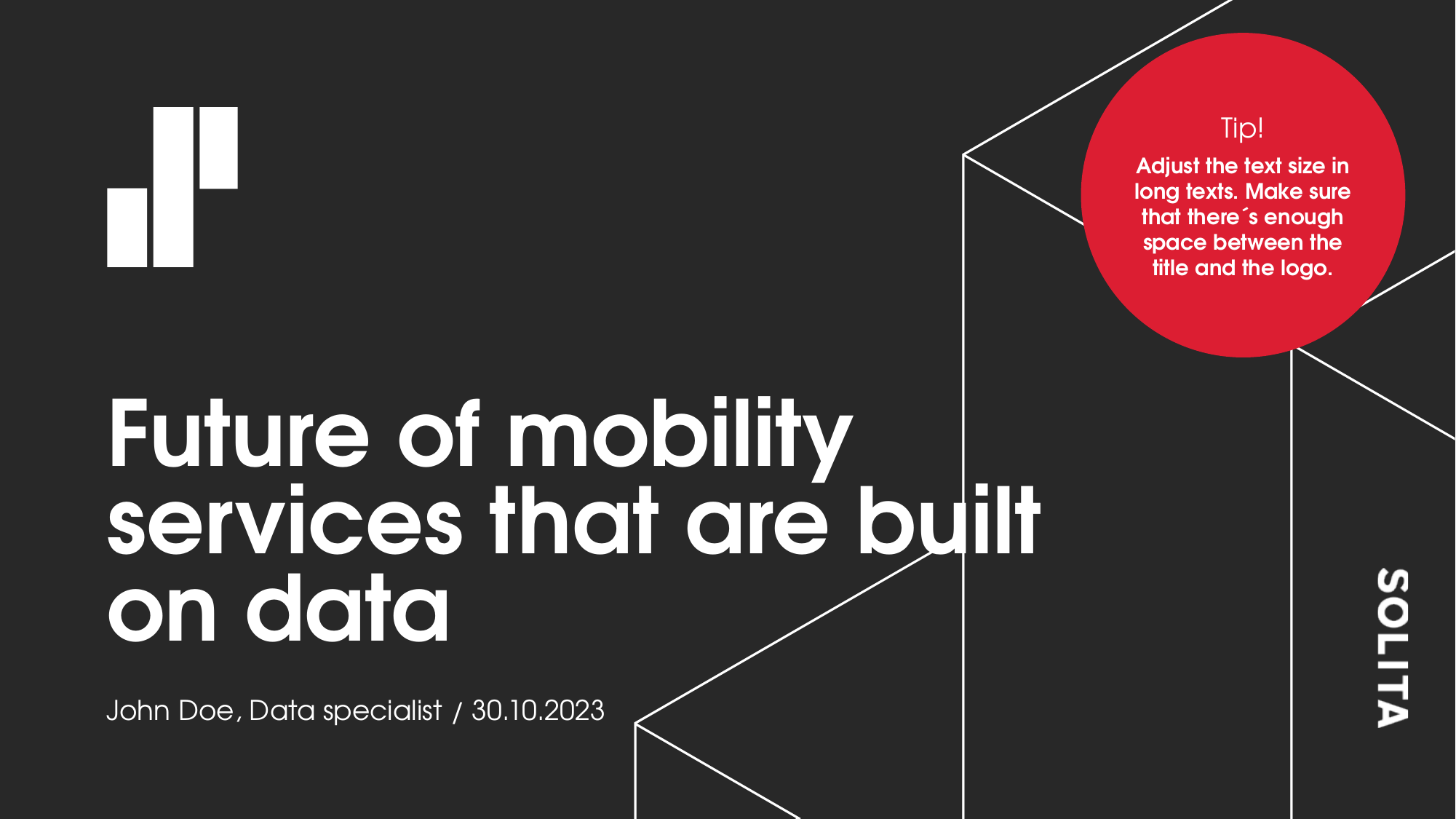

Tip!
Adjust the text size in long texts. Make sure that there´s enough space between the title and the logo.
# Future of mobility services that are built on data
John Doe, Data specialist / 30.10.2023